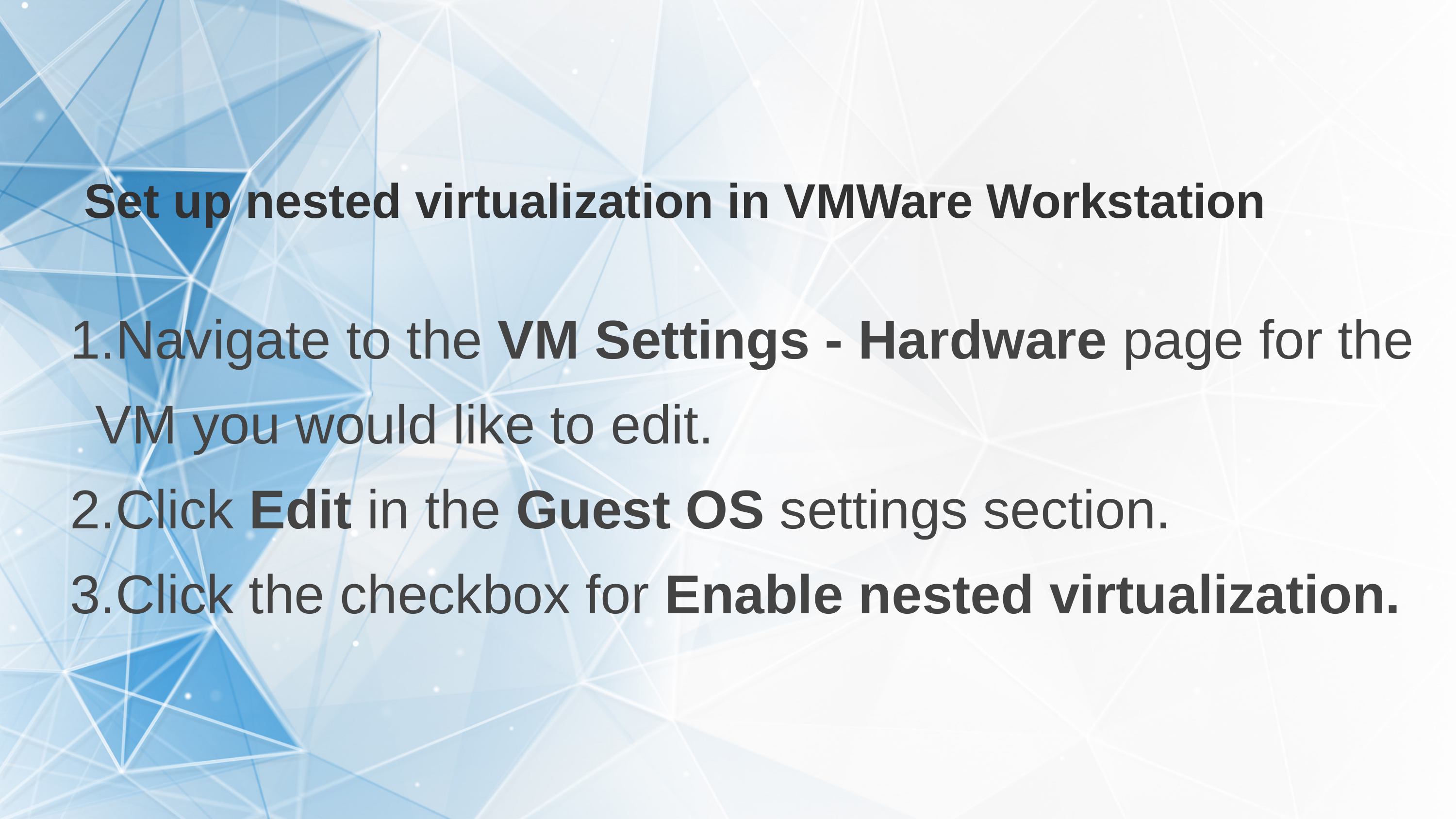

Set up nested virtualization in VMWare Workstation
Navigate to the VM Settings - Hardware page for the VM you would like to edit.
Click Edit in the Guest OS settings section.
Click the checkbox for Enable nested virtualization.